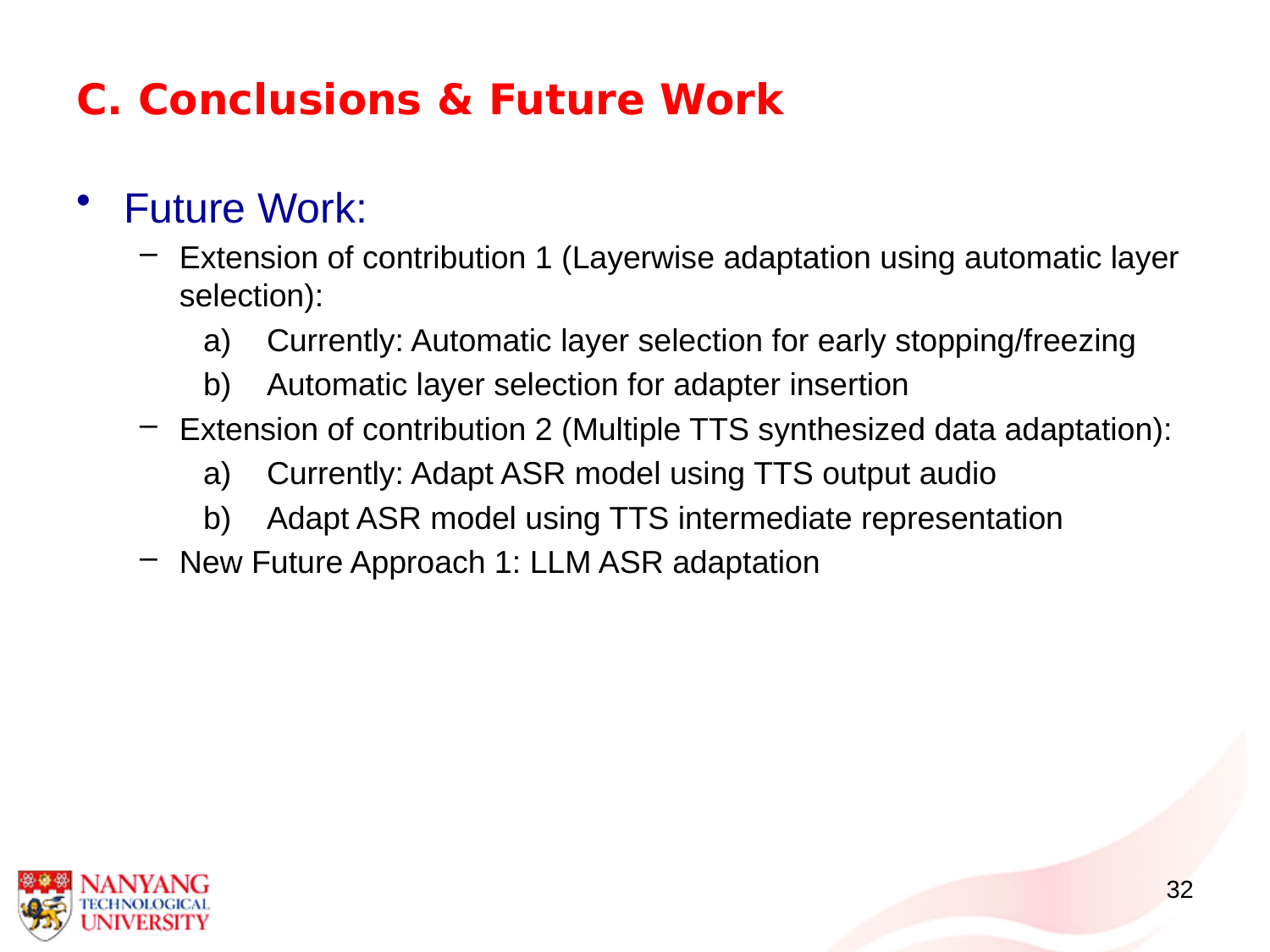

# C. Conclusions & Future Work
Future Work:
Extension of contribution 1 (Layerwise adaptation using automatic layer selection):
Currently: Automatic layer selection for early stopping/freezing
Automatic layer selection for adapter insertion
Extension of contribution 2 (Multiple TTS synthesized data adaptation):
Currently: Adapt ASR model using TTS output audio
Adapt ASR model using TTS intermediate representation
New Future Approach 1: LLM ASR adaptation

32